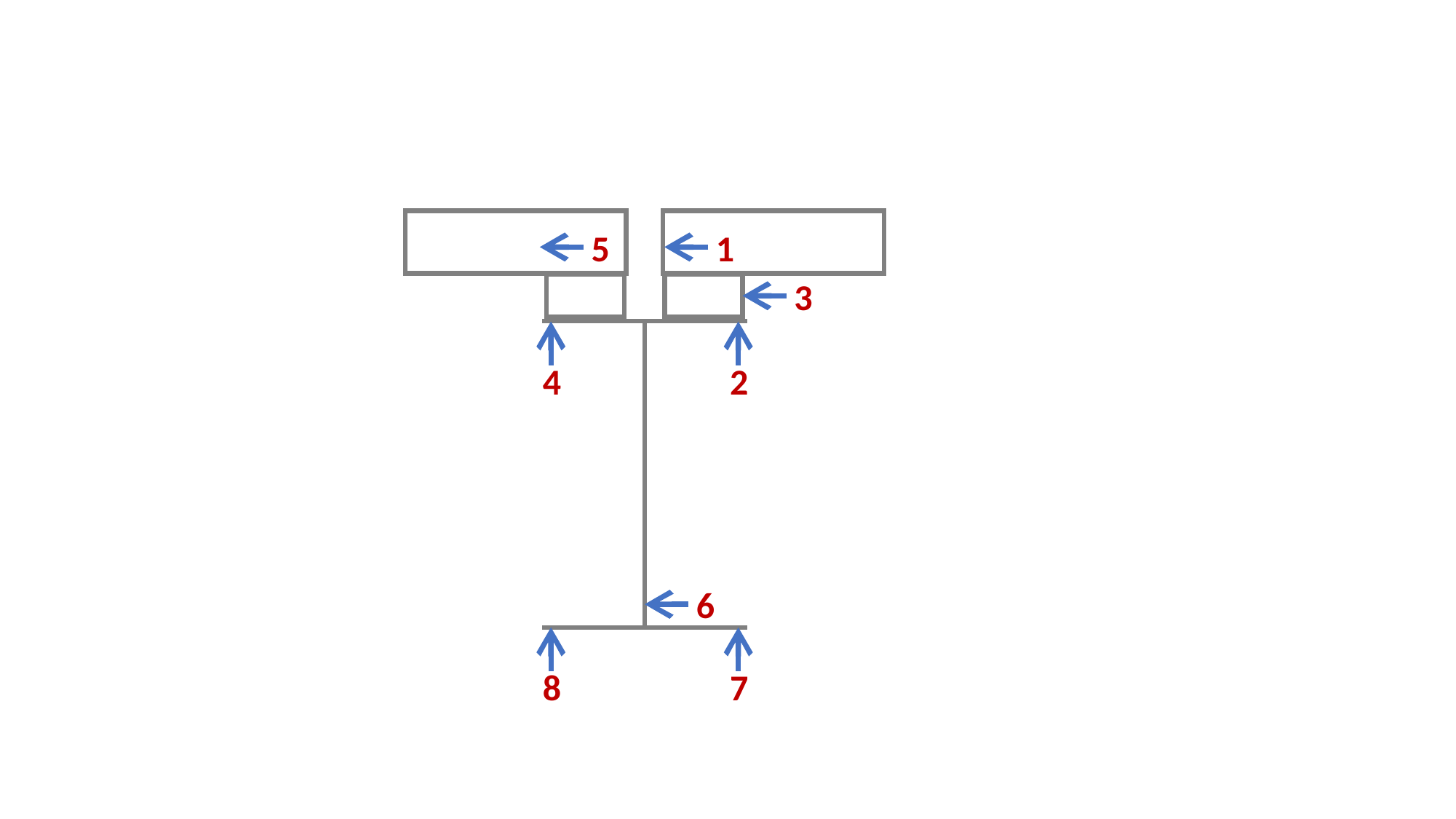

5
1
3
4
2
6
8
7